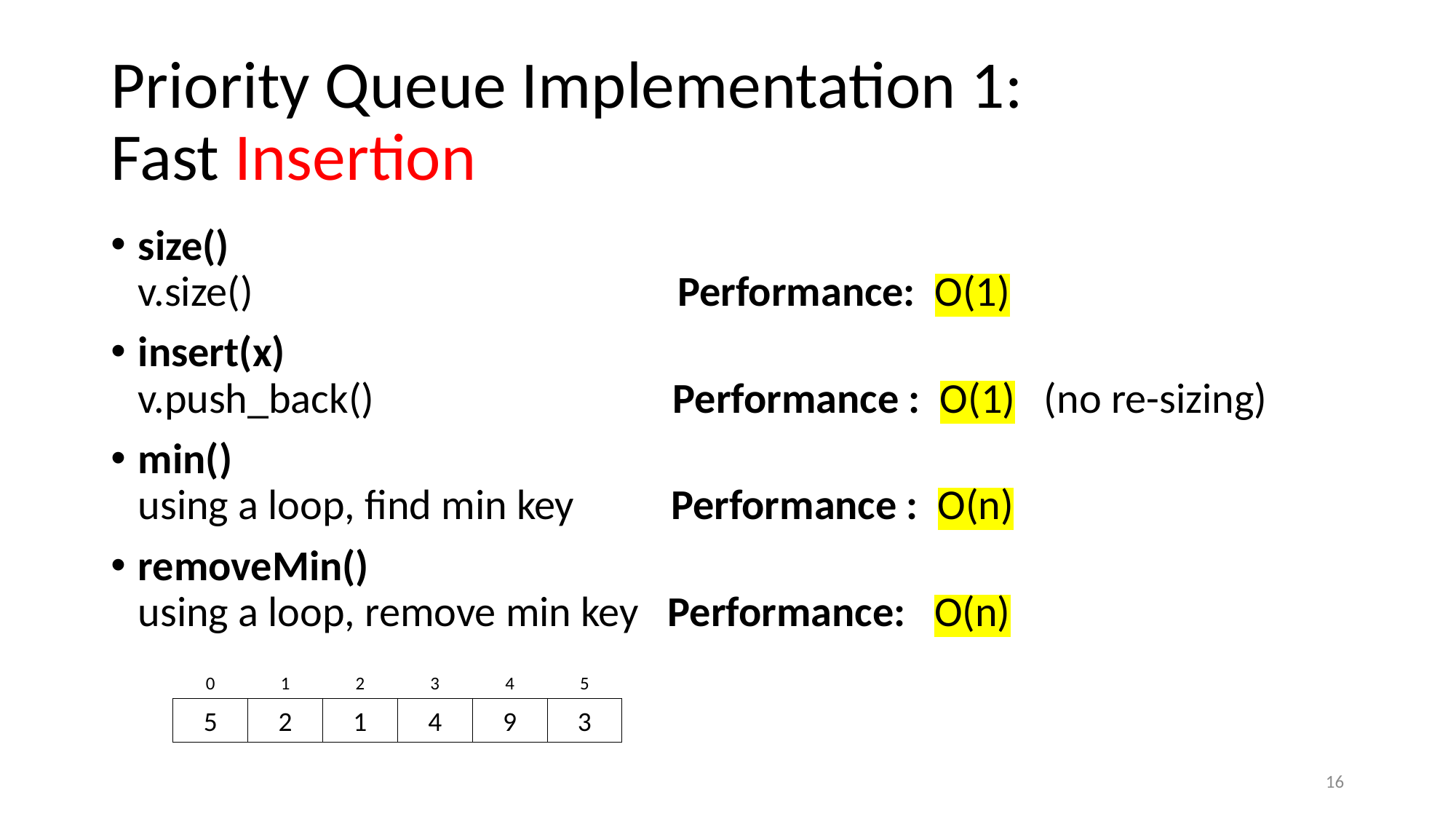

# Priority Queue Implementation 1: Fast Insertion
size()
v.size()                                            Performance:  O(1)
insert(x)
v.push_back()                               Performance :  O(1)   (no re-sizing)
min()
using a loop, find min key          Performance :  O(n)
removeMin()
using a loop, remove min key   Performance:   O(n)
0
5
1
2
2
1
3
4
4
9
5
3
16